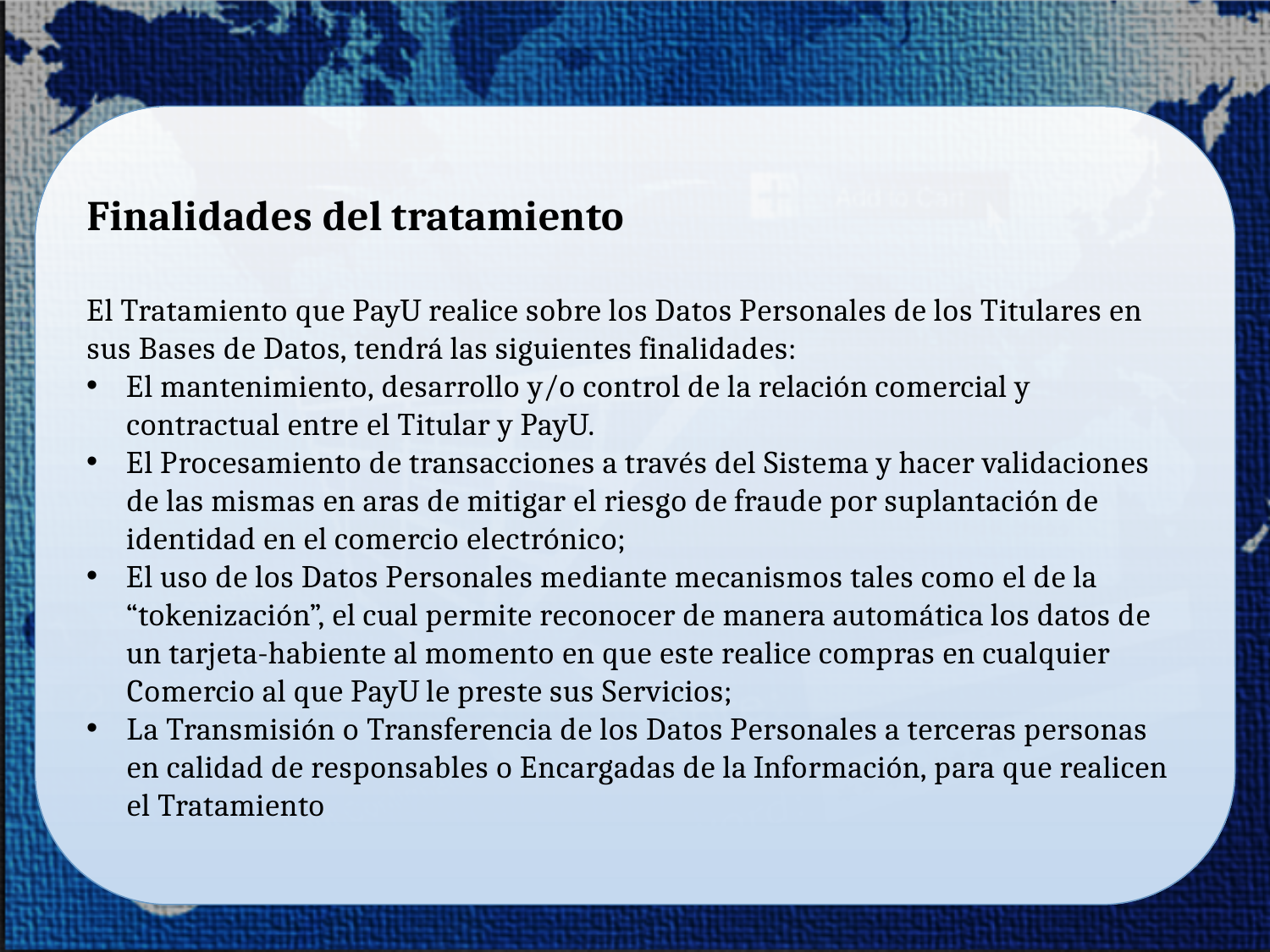

#
Finalidades del tratamiento

El Tratamiento que PayU realice sobre los Datos Personales de los Titulares en sus Bases de Datos, tendrá las siguientes finalidades:
El mantenimiento, desarrollo y/o control de la relación comercial y contractual entre el Titular y PayU.
El Procesamiento de transacciones a través del Sistema y hacer validaciones de las mismas en aras de mitigar el riesgo de fraude por suplantación de identidad en el comercio electrónico;
El uso de los Datos Personales mediante mecanismos tales como el de la “tokenización”, el cual permite reconocer de manera automática los datos de un tarjeta-habiente al momento en que este realice compras en cualquier Comercio al que PayU le preste sus Servicios;
La Transmisión o Transferencia de los Datos Personales a terceras personas en calidad de responsables o Encargadas de la Información, para que realicen el Tratamiento